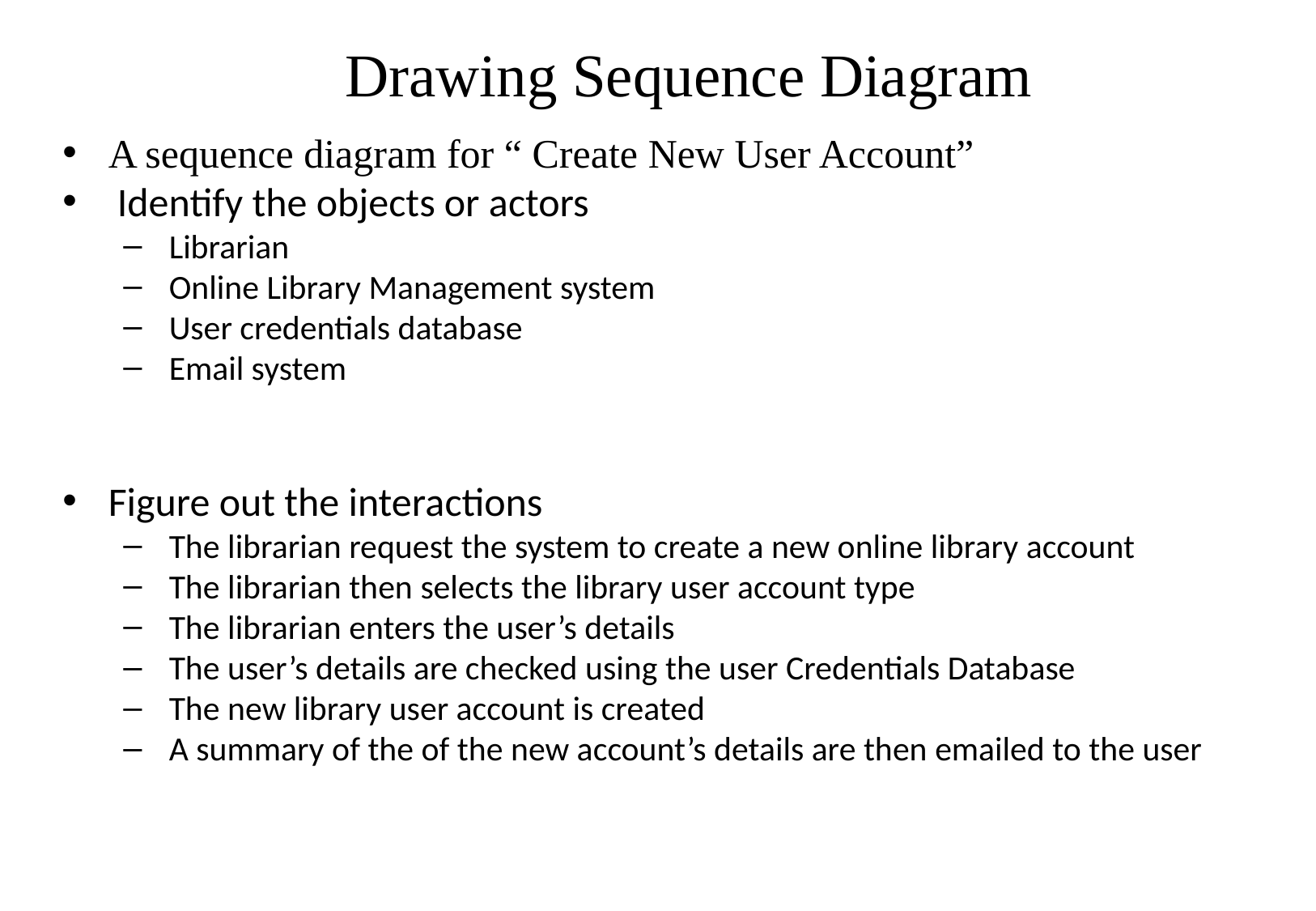

# Drawing Sequence Diagram
A sequence diagram for “ Create New User Account”
 Identify the objects or actors
Librarian
Online Library Management system
User credentials database
Email system

Figure out the interactions
The librarian request the system to create a new online library account
The librarian then selects the library user account type
The librarian enters the user’s details
The user’s details are checked using the user Credentials Database
The new library user account is created
A summary of the of the new account’s details are then emailed to the user